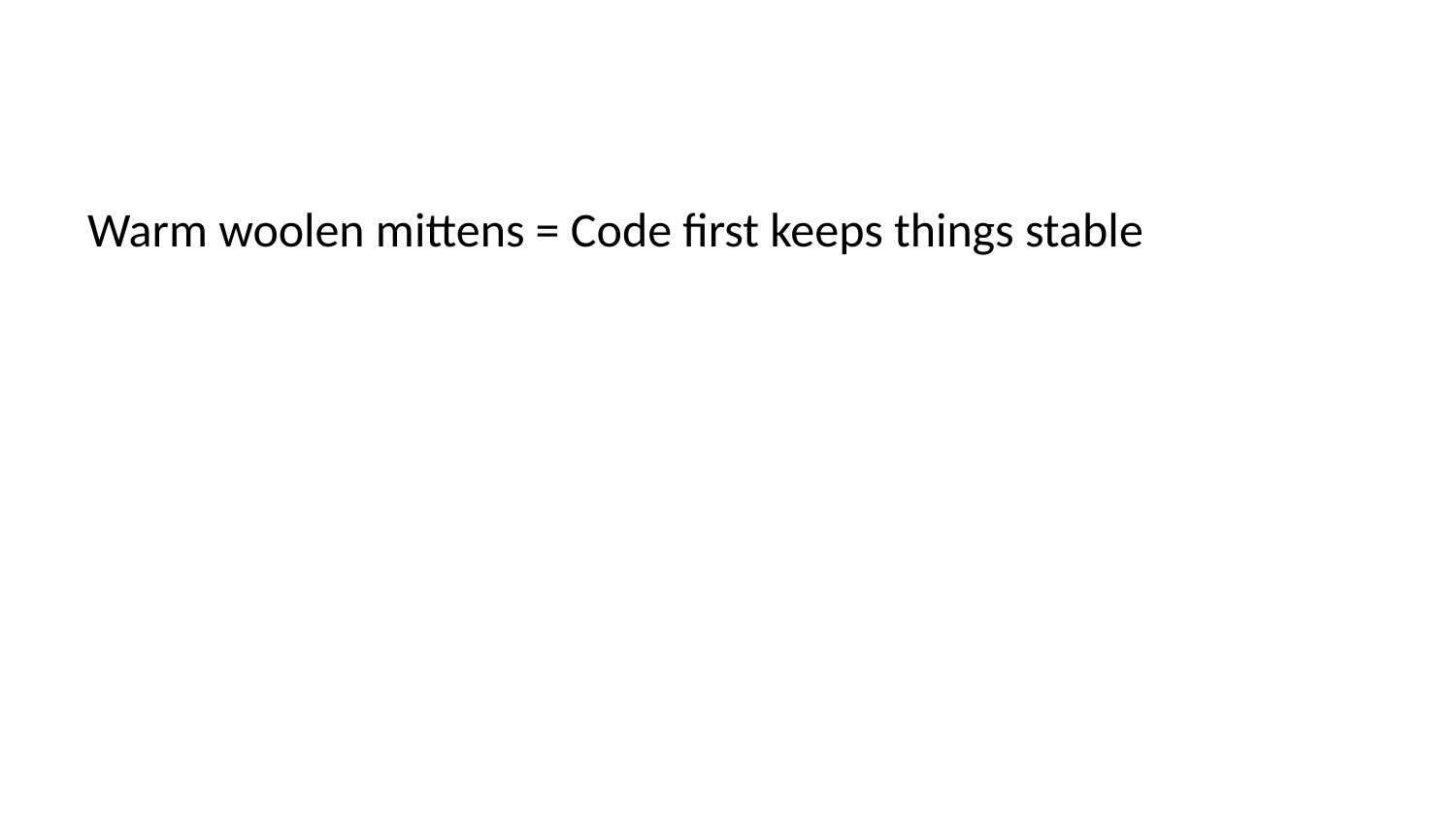

Warm woolen mittens = Code first keeps things stable